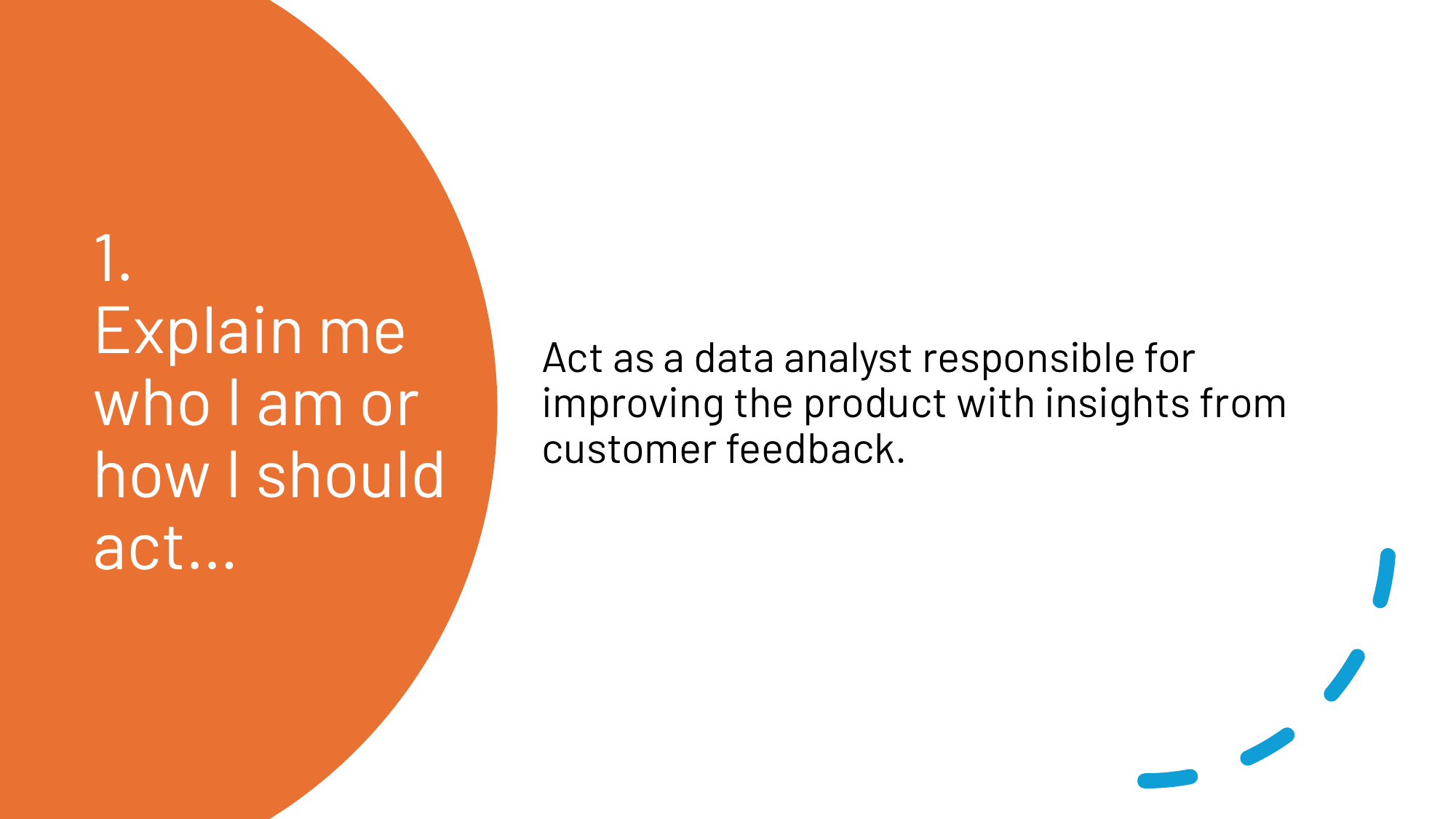

Act as a data analyst responsible for improving the product with insights from customer feedback.
# 1. Explain me who I am or how I should act…